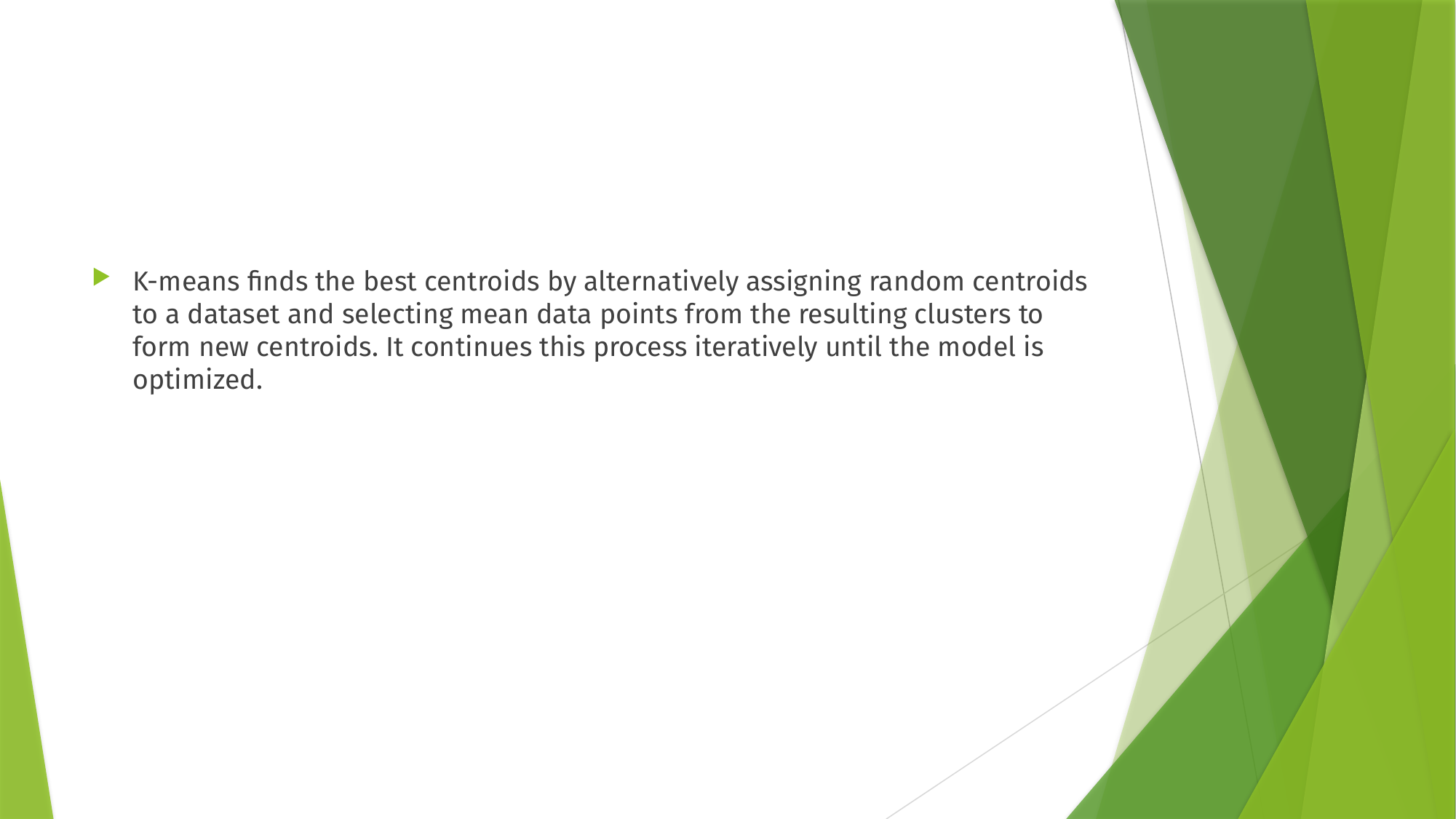

#
K-means finds the best centroids by alternatively assigning random centroids to a dataset and selecting mean data points from the resulting clusters to form new centroids. It continues this process iteratively until the model is optimized.